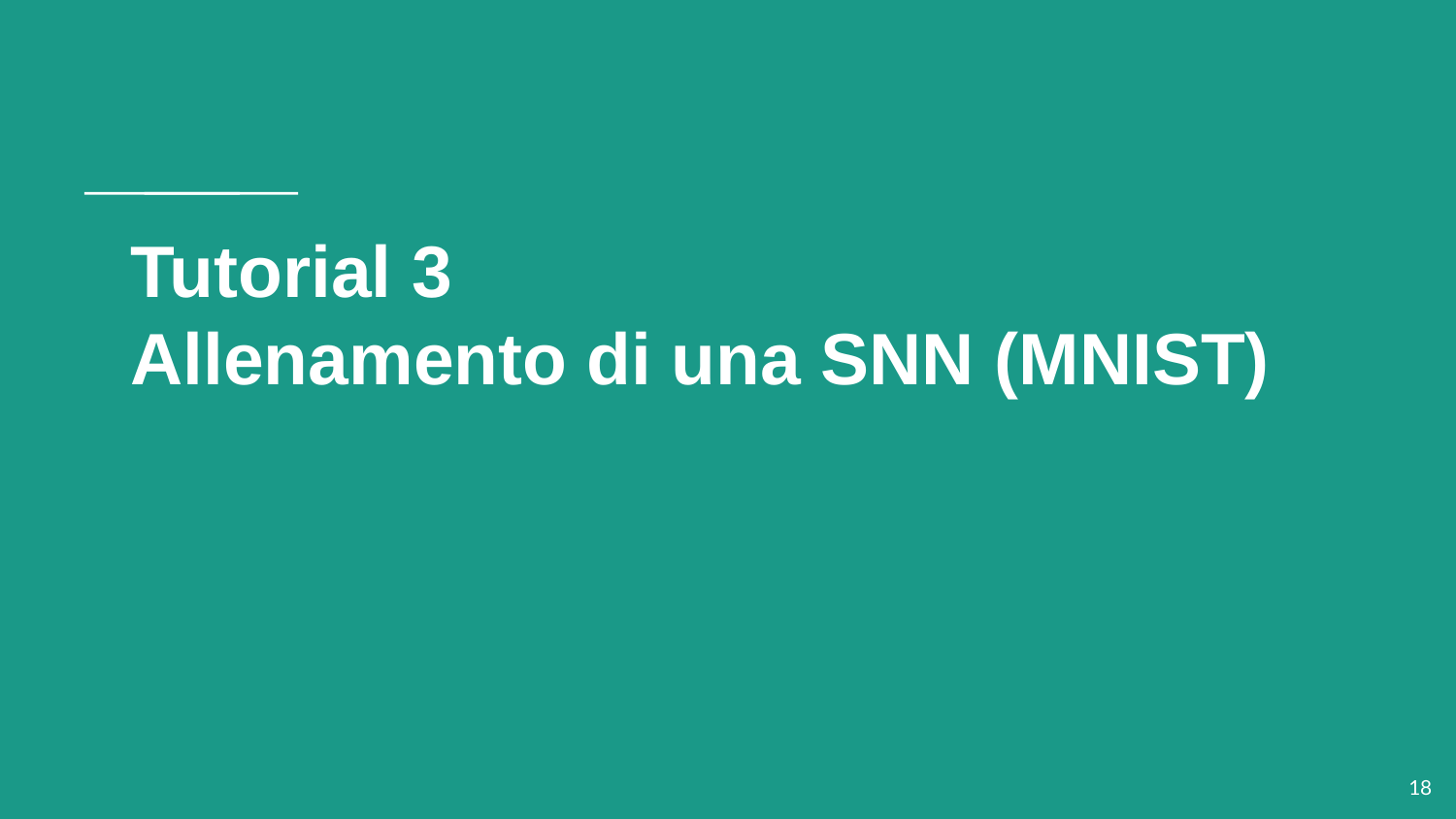

# Tutorial 3
Allenamento di una SNN (MNIST)
18